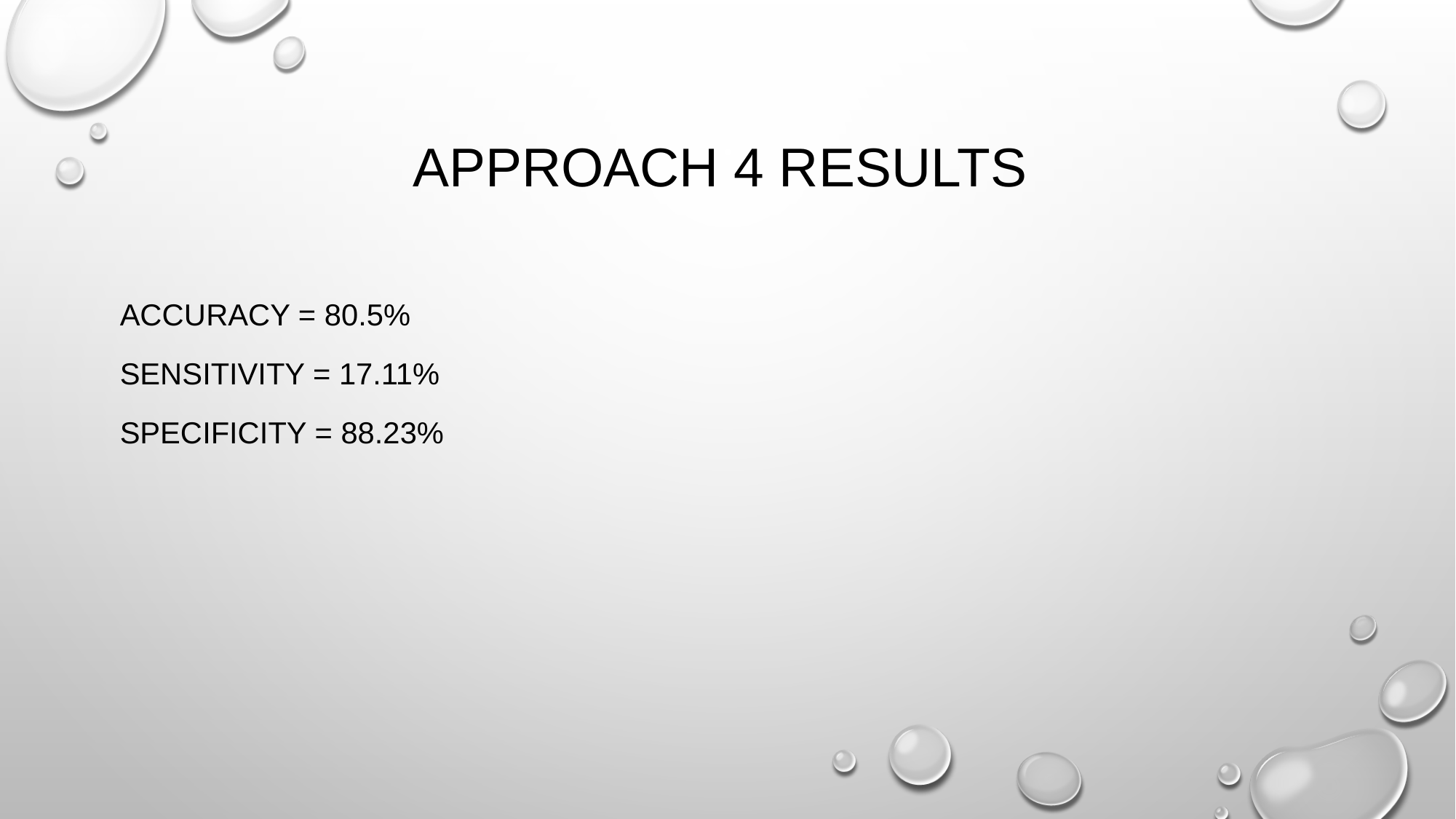

# Approach 4 results
accuracy = 80.5%
Sensitivity = 17.11%
Specificity = 88.23%